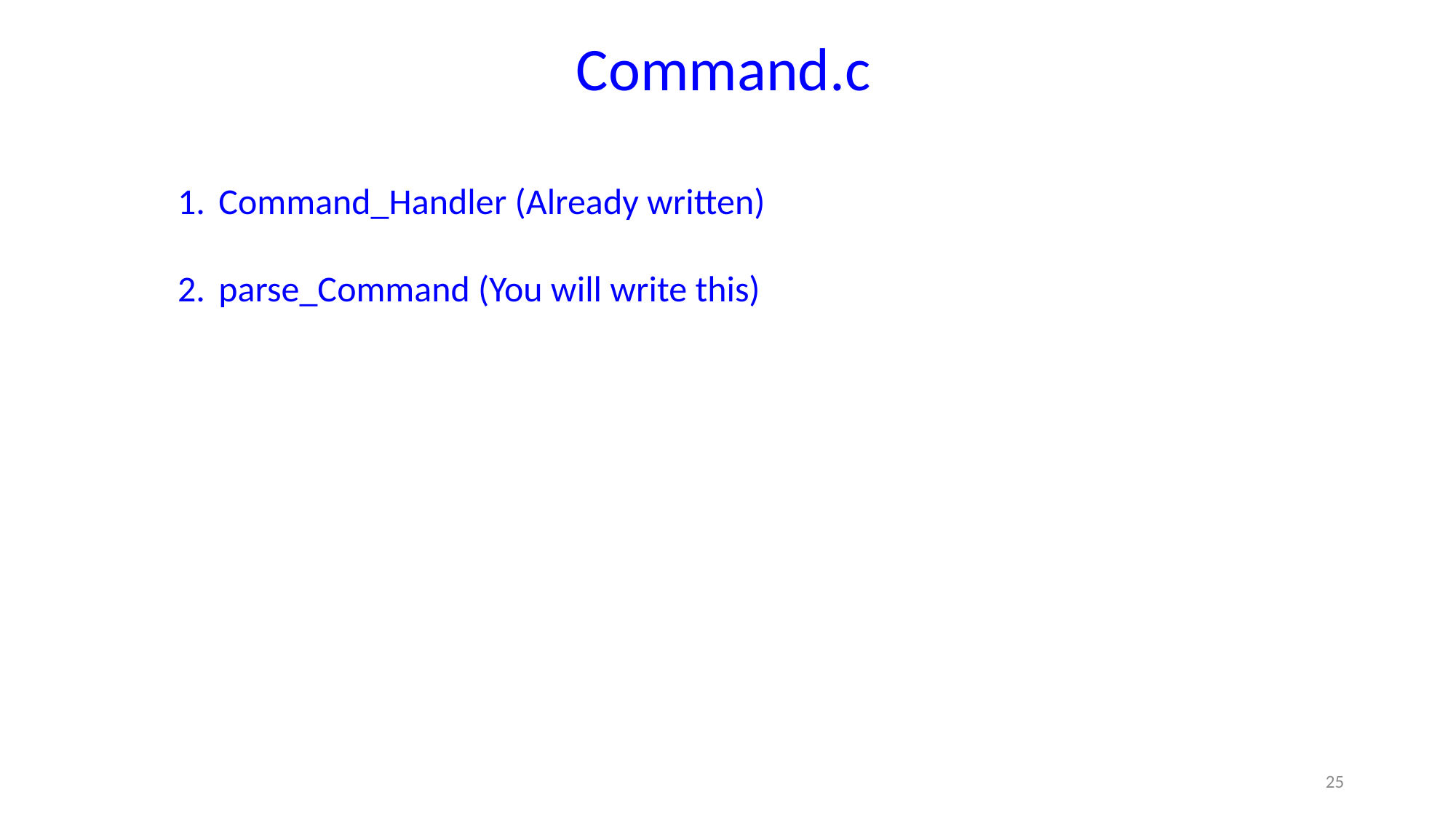

# Command.c
Command_Handler (Already written)
parse_Command (You will write this)

25